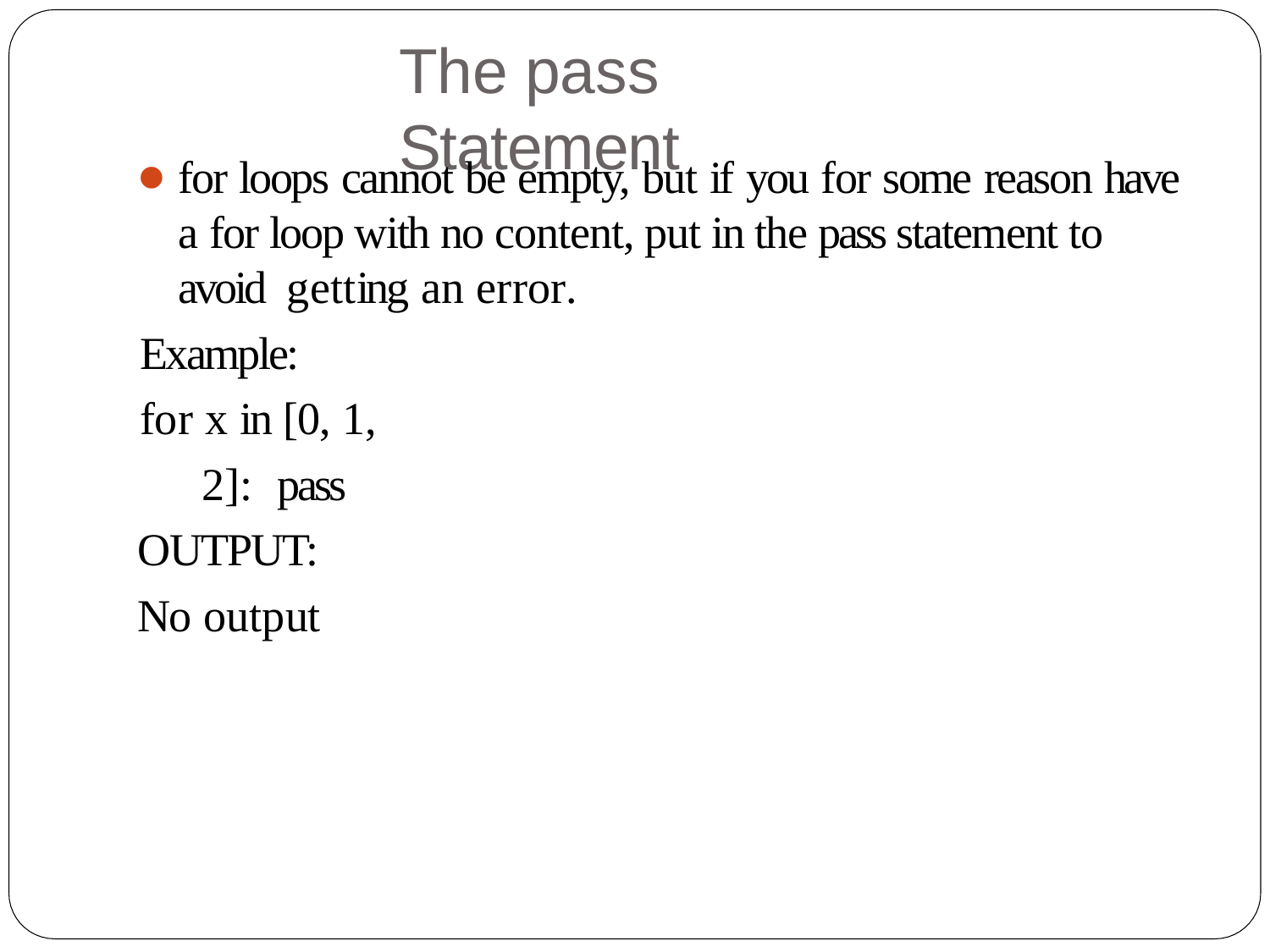

# The pass Statement
for loops cannot be empty, but if you for some reason have
a for loop with no content, put in the pass statement to avoid  getting an error.
Example:
for x in [0, 1, 2]:  pass
OUTPUT:
No output